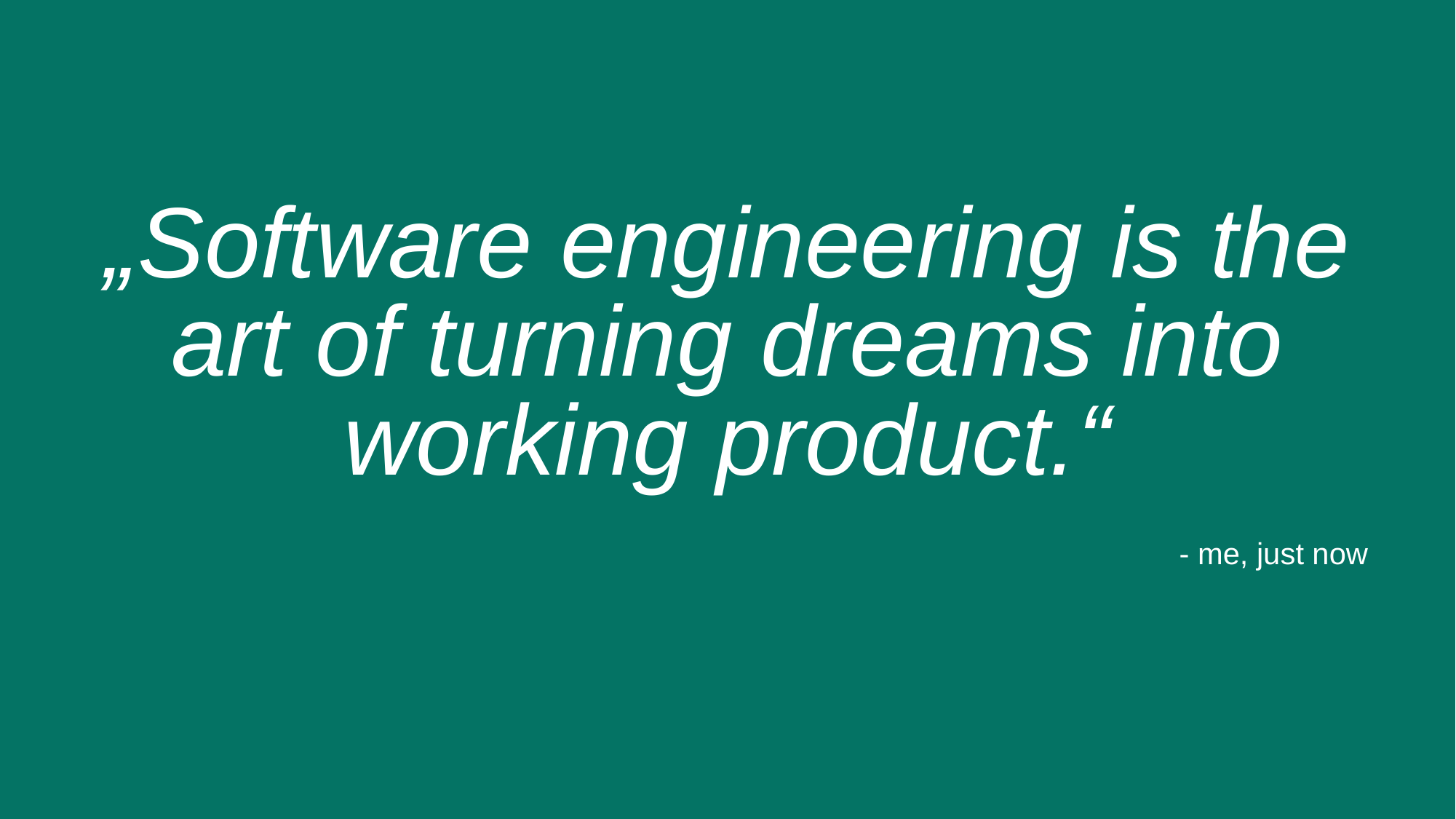

„Software engineering is the art of turning dreams into working product.“
- me, just now